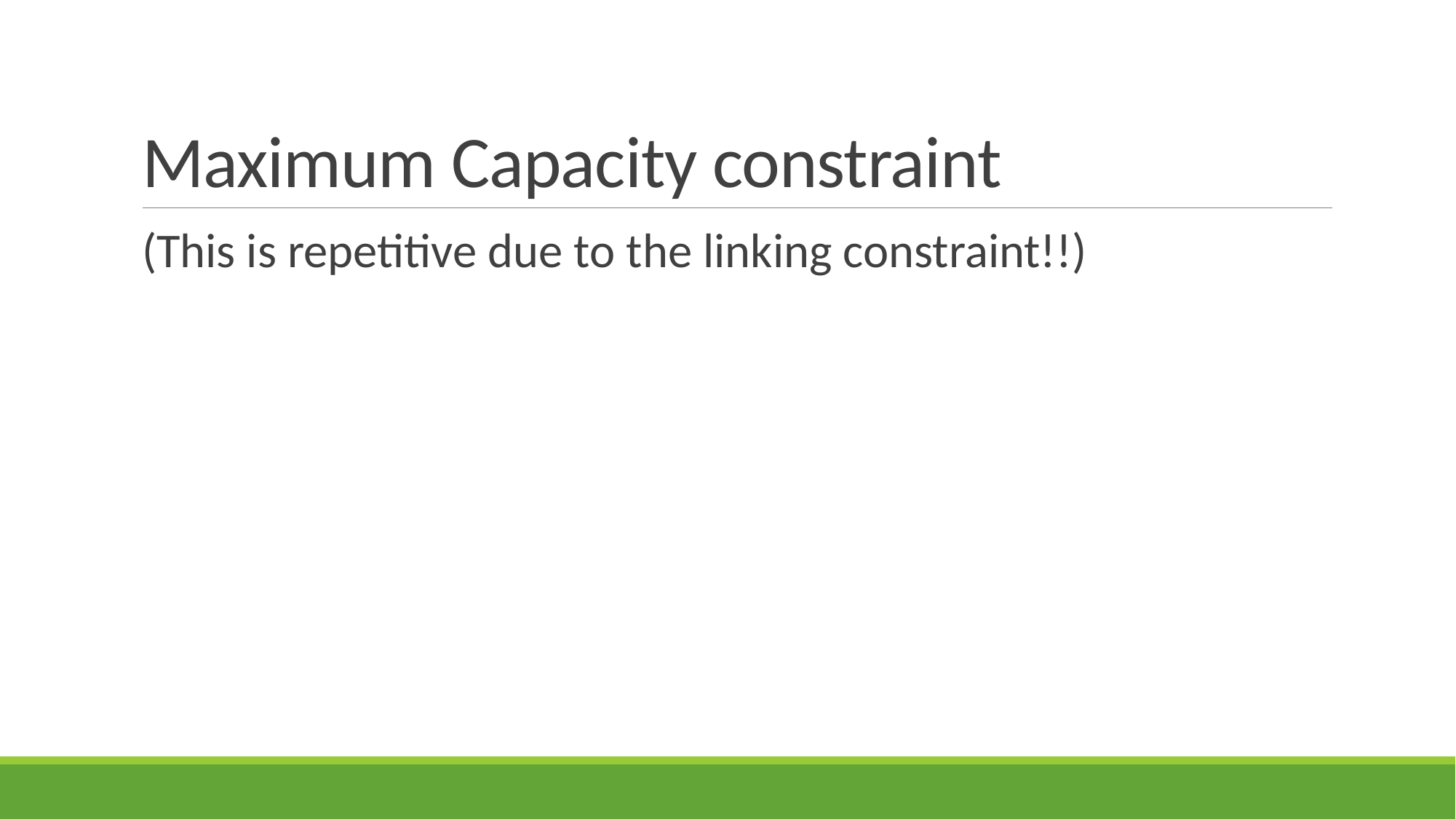

# Maximum Capacity constraint
(This is repetitive due to the linking constraint!!)